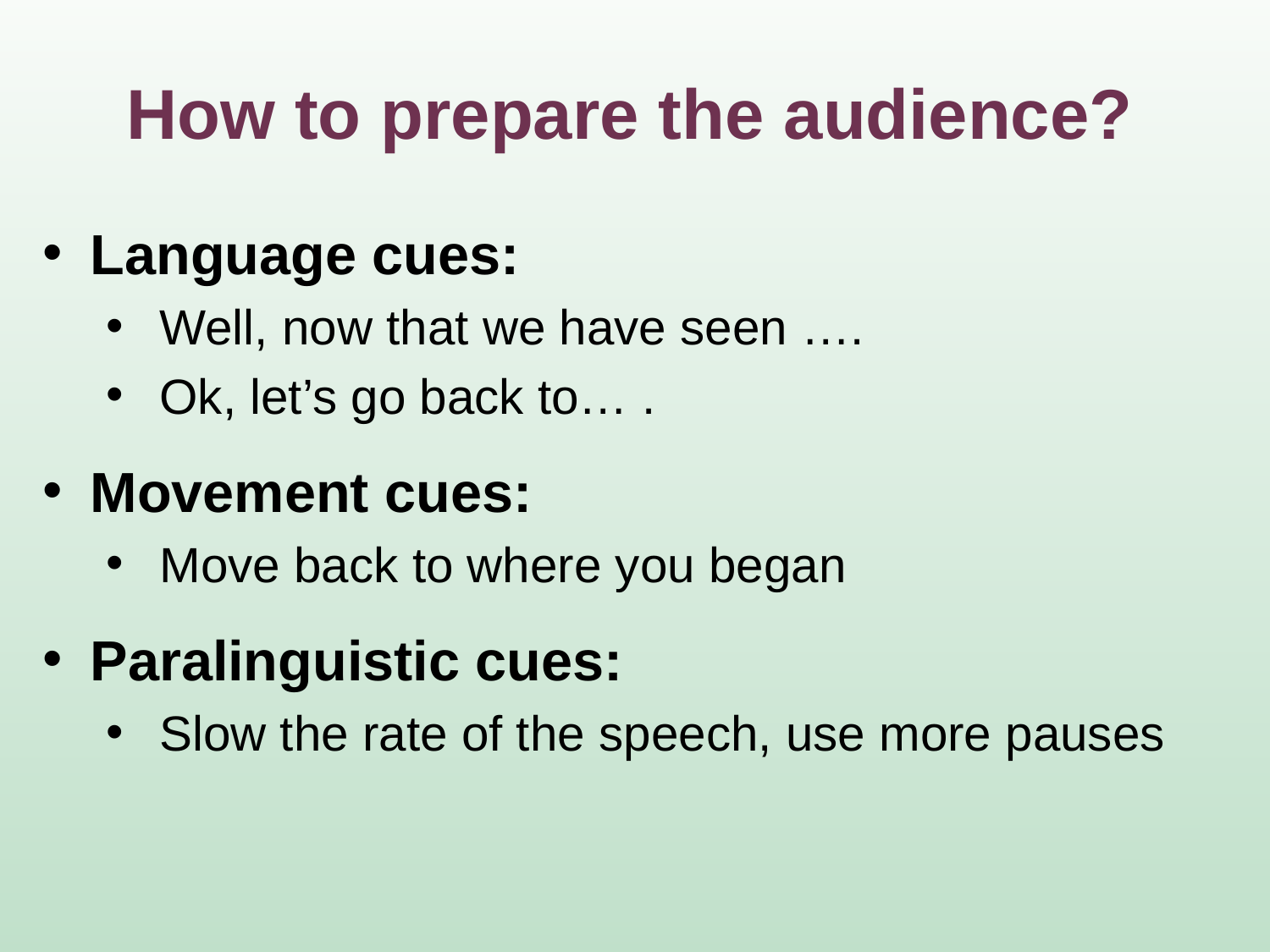

# How to prepare the audience?
Language cues:
 Well, now that we have seen ….
 Ok, let’s go back to… .
Movement cues:
 Move back to where you began
Paralinguistic cues:
 Slow the rate of the speech, use more pauses